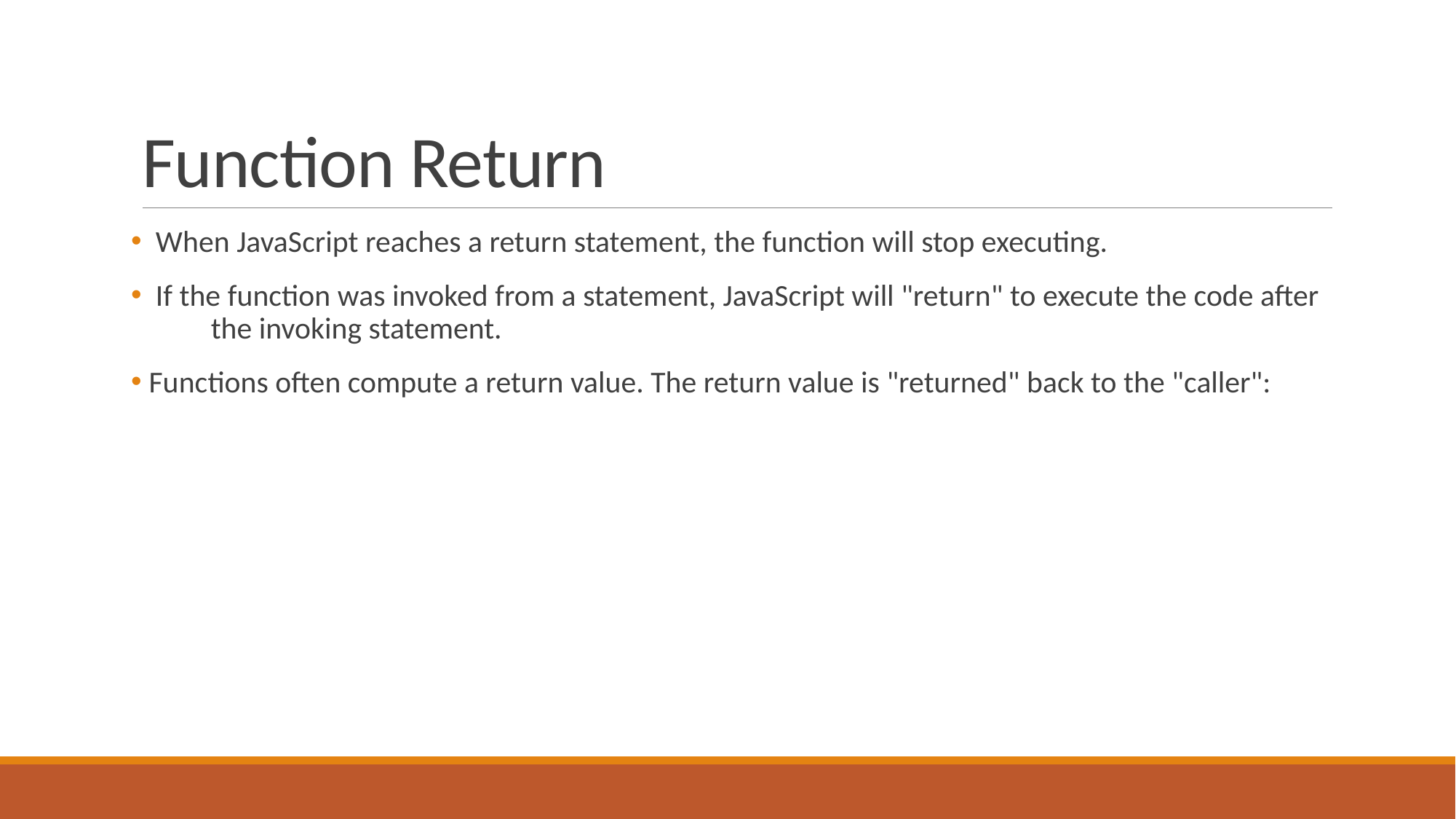

# Function Return
  When JavaScript reaches a return statement, the function will stop executing.
  If the function was invoked from a statement, JavaScript will "return" to execute the code after            the invoking statement.
 Functions often compute a return value. The return value is "returned" back to the "caller":